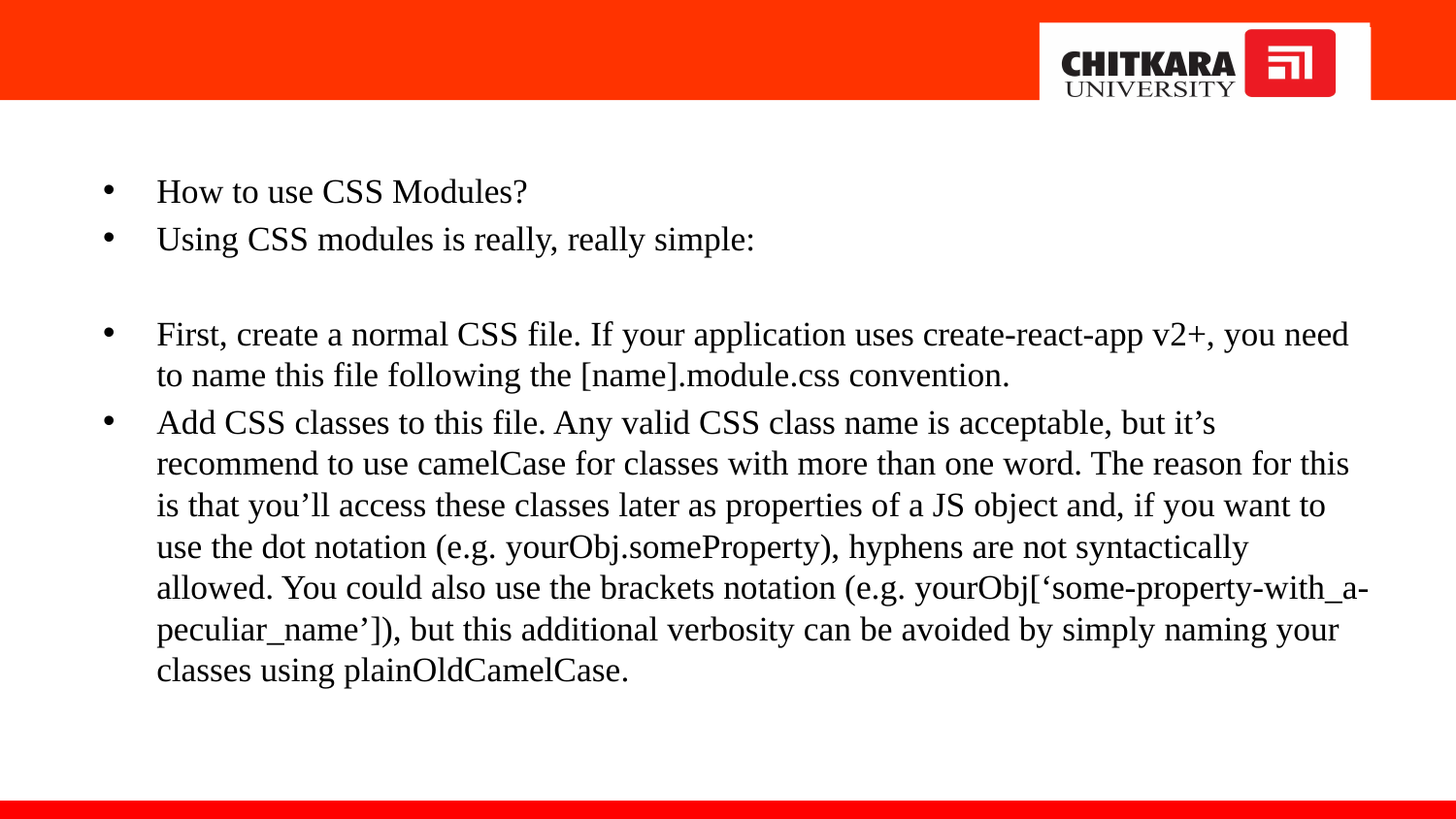

How to use CSS Modules?
Using CSS modules is really, really simple:

First, create a normal CSS file. If your application uses create-react-app v2+, you need to name this file following the [name].module.css convention.
Add CSS classes to this file. Any valid CSS class name is acceptable, but it’s recommend to use camelCase for classes with more than one word. The reason for this is that you’ll access these classes later as properties of a JS object and, if you want to use the dot notation (e.g. yourObj.someProperty), hyphens are not syntactically allowed. You could also use the brackets notation (e.g. yourObj[‘some-property-with_a-peculiar_name’]), but this additional verbosity can be avoided by simply naming your classes using plainOldCamelCase.